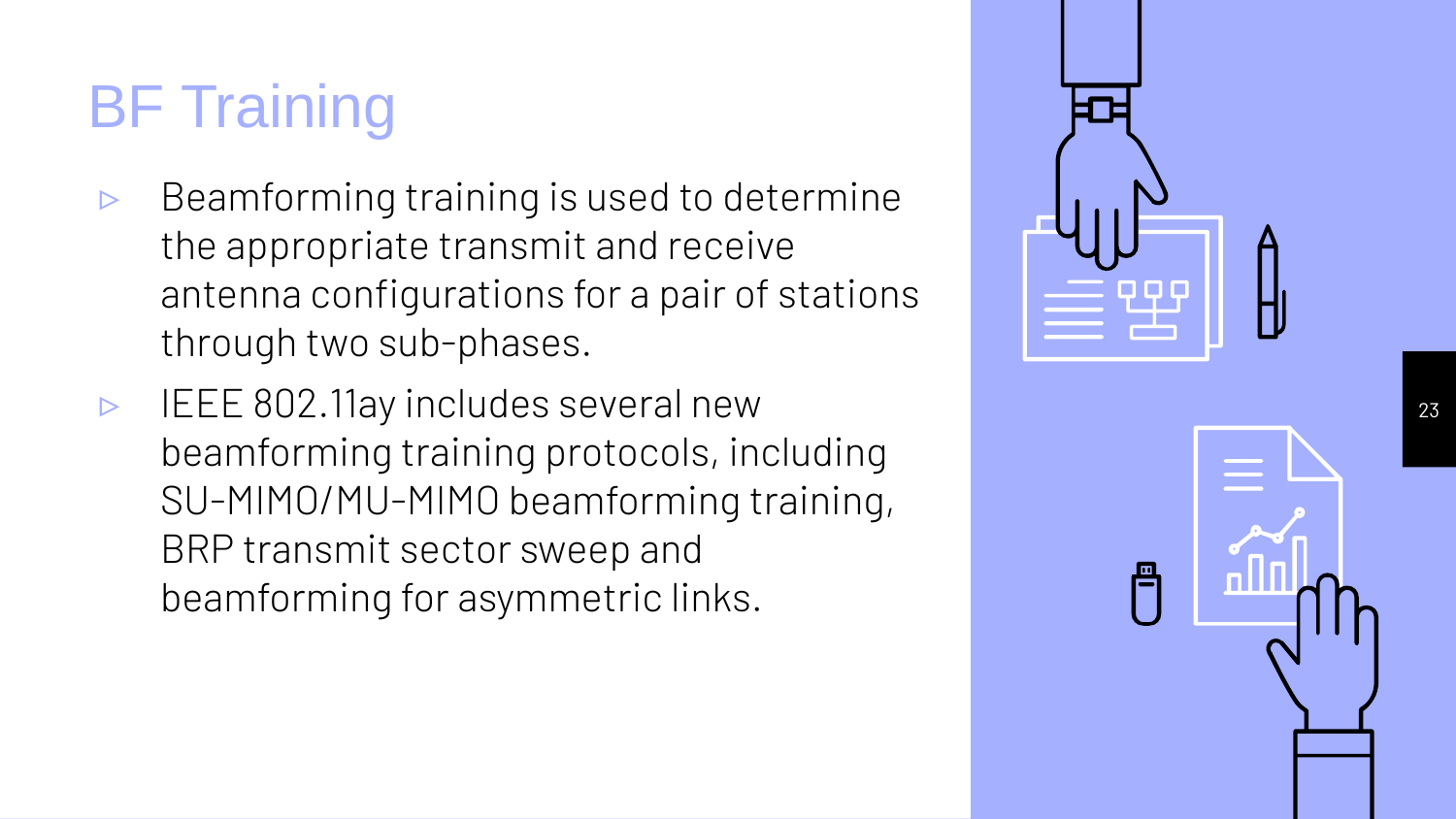

# BF Training
Beamforming training is used to determine the appropriate transmit and receive antenna configurations for a pair of stations through two sub-phases.
IEEE 802.11ay includes several new beamforming training protocols, including SU-MIMO/MU-MIMO beamforming training, BRP transmit sector sweep and beamforming for asymmetric links.

23